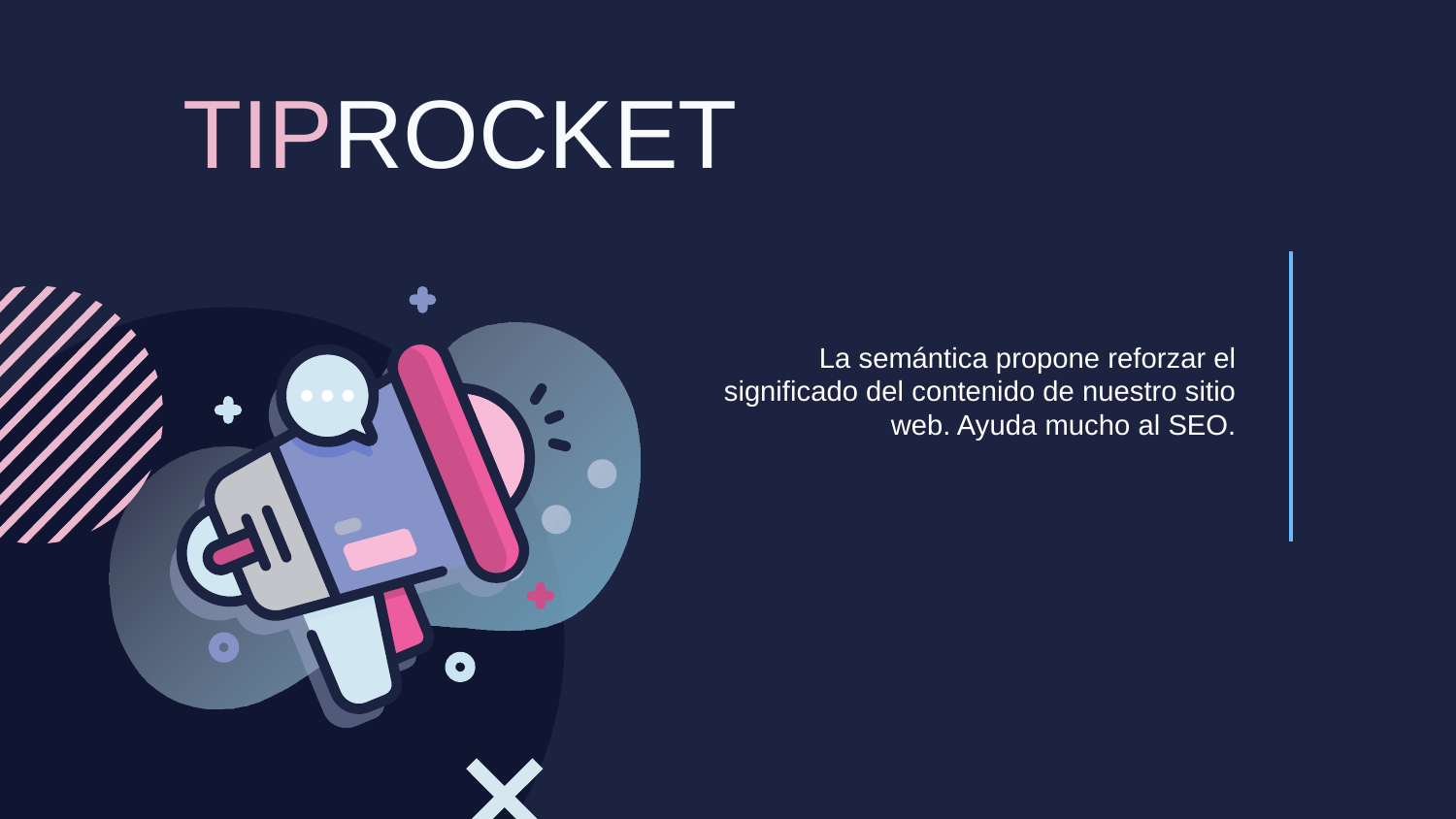

TIPROCKET

La semántica propone reforzar el significado del contenido de nuestro sitio web. Ayuda mucho al SEO.